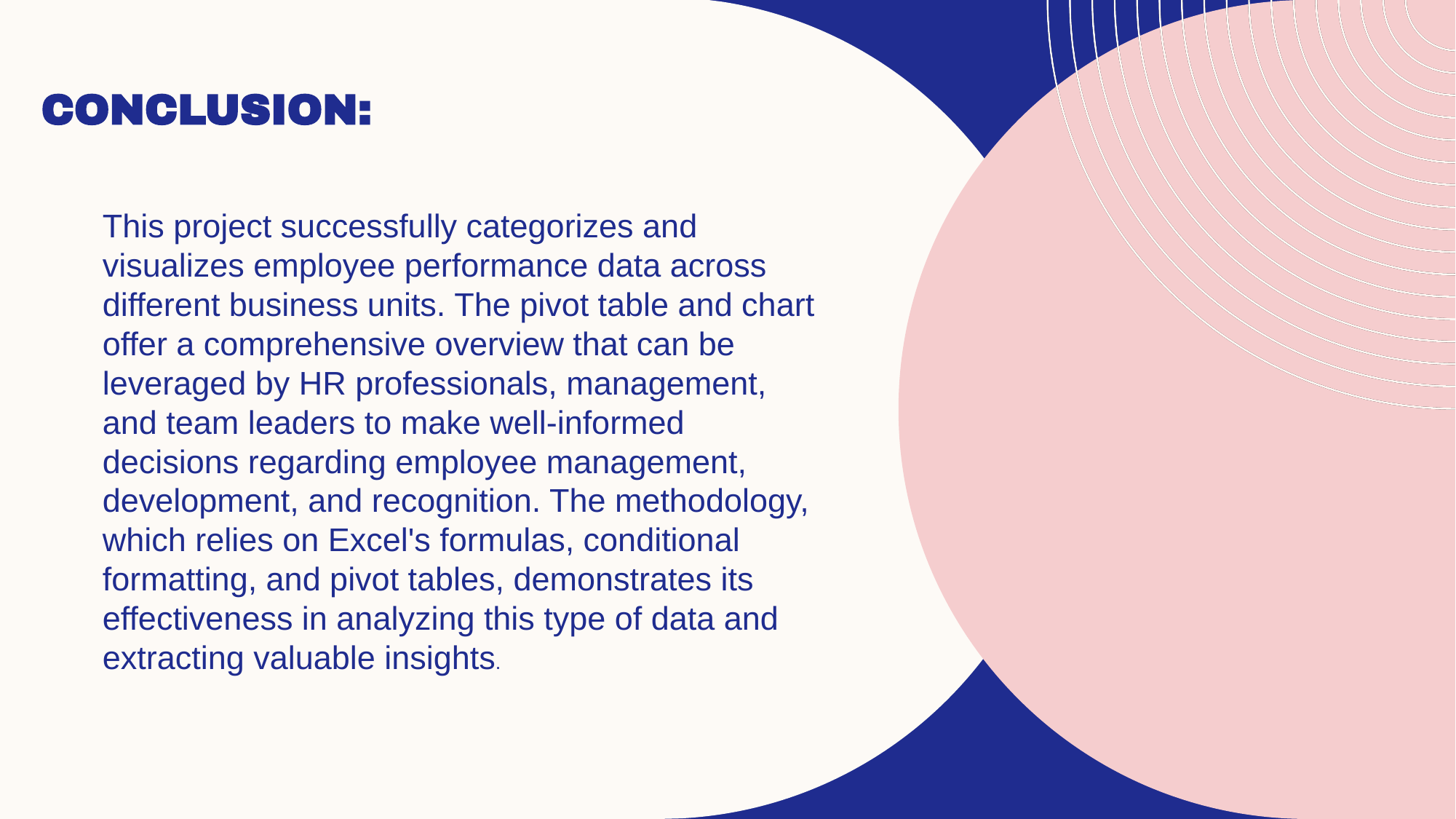

# CONCLUSION:
This project successfully categorizes and visualizes employee performance data across different business units. The pivot table and chart offer a comprehensive overview that can be leveraged by HR professionals, management, and team leaders to make well-informed decisions regarding employee management, development, and recognition. The methodology, which relies on Excel's formulas, conditional formatting, and pivot tables, demonstrates its effectiveness in analyzing this type of data and extracting valuable insights.